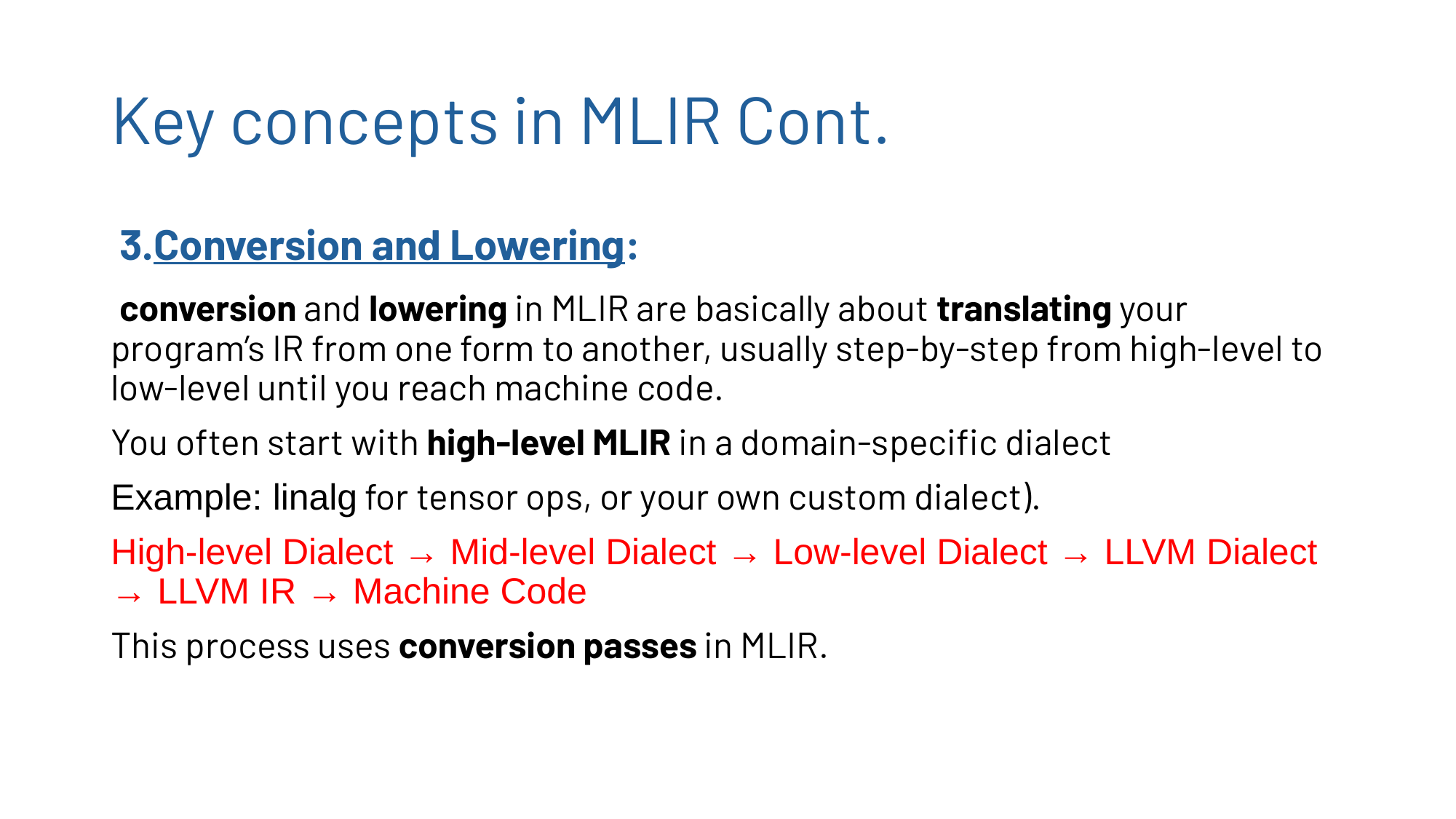

# Key concepts in MLIR Cont.
 3.Conversion and Lowering:
 conversion and lowering in MLIR are basically about translating your program’s IR from one form to another, usually step-by-step from high-level to low-level until you reach machine code.
You often start with high-level MLIR in a domain-specific dialect
Example: linalg for tensor ops, or your own custom dialect).
High-level Dialect → Mid-level Dialect → Low-level Dialect → LLVM Dialect → LLVM IR → Machine Code
This process uses conversion passes in MLIR.